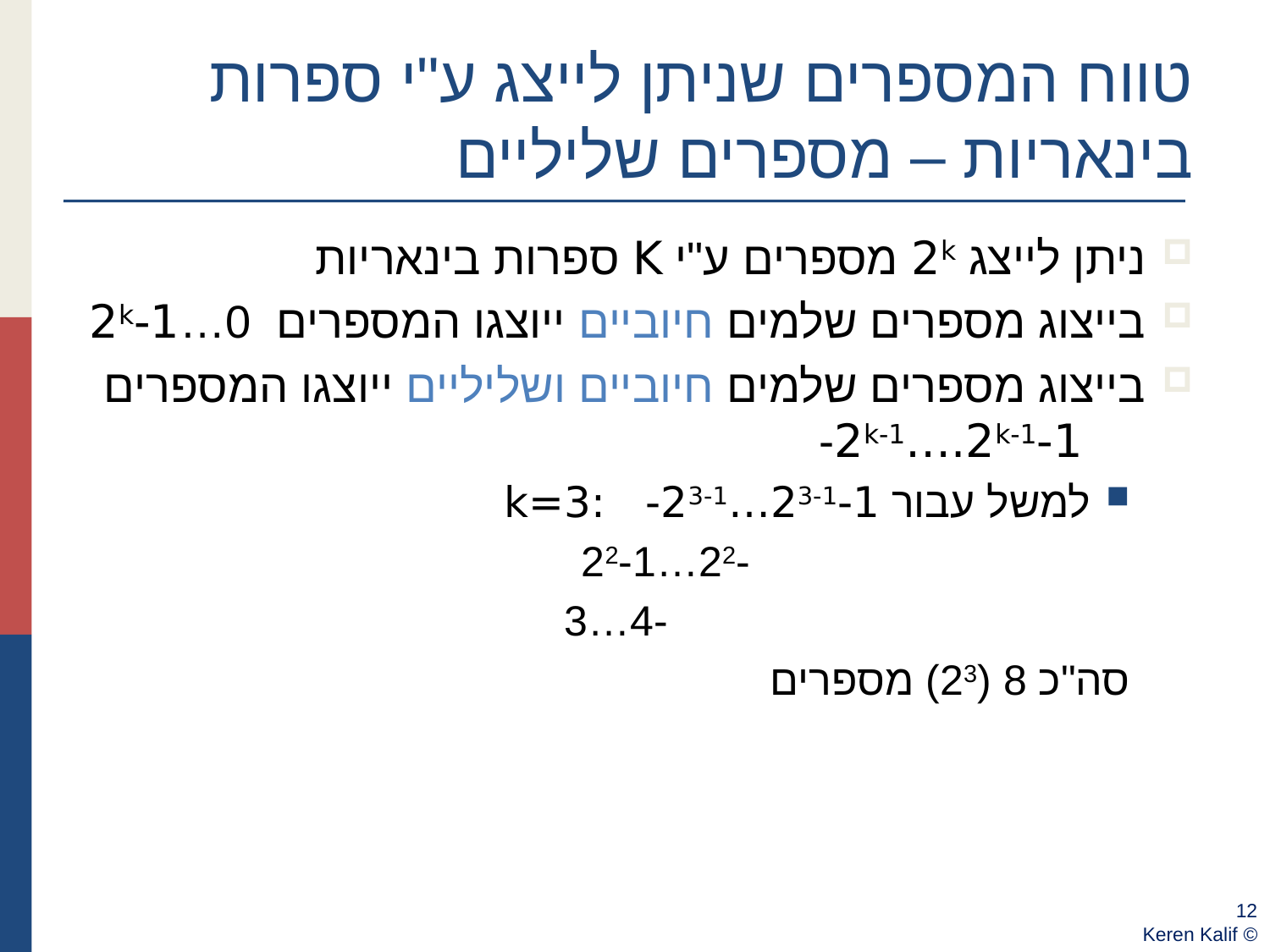

טווח המספרים שניתן לייצג ע"י ספרות בינאריות – מספרים שליליים
ניתן לייצג 2k מספרים ע"י K ספרות בינאריות
בייצוג מספרים שלמים חיוביים ייוצגו המספרים  0…2k-1
בייצוג מספרים שלמים חיוביים ושליליים ייוצגו המספרים        2k-1….2k-1-1-
למשל עבור k=3:   -23-1…23-1-1
   			                  -22…22-1
                                       -4…3
	סה"כ 8 (23) מספרים